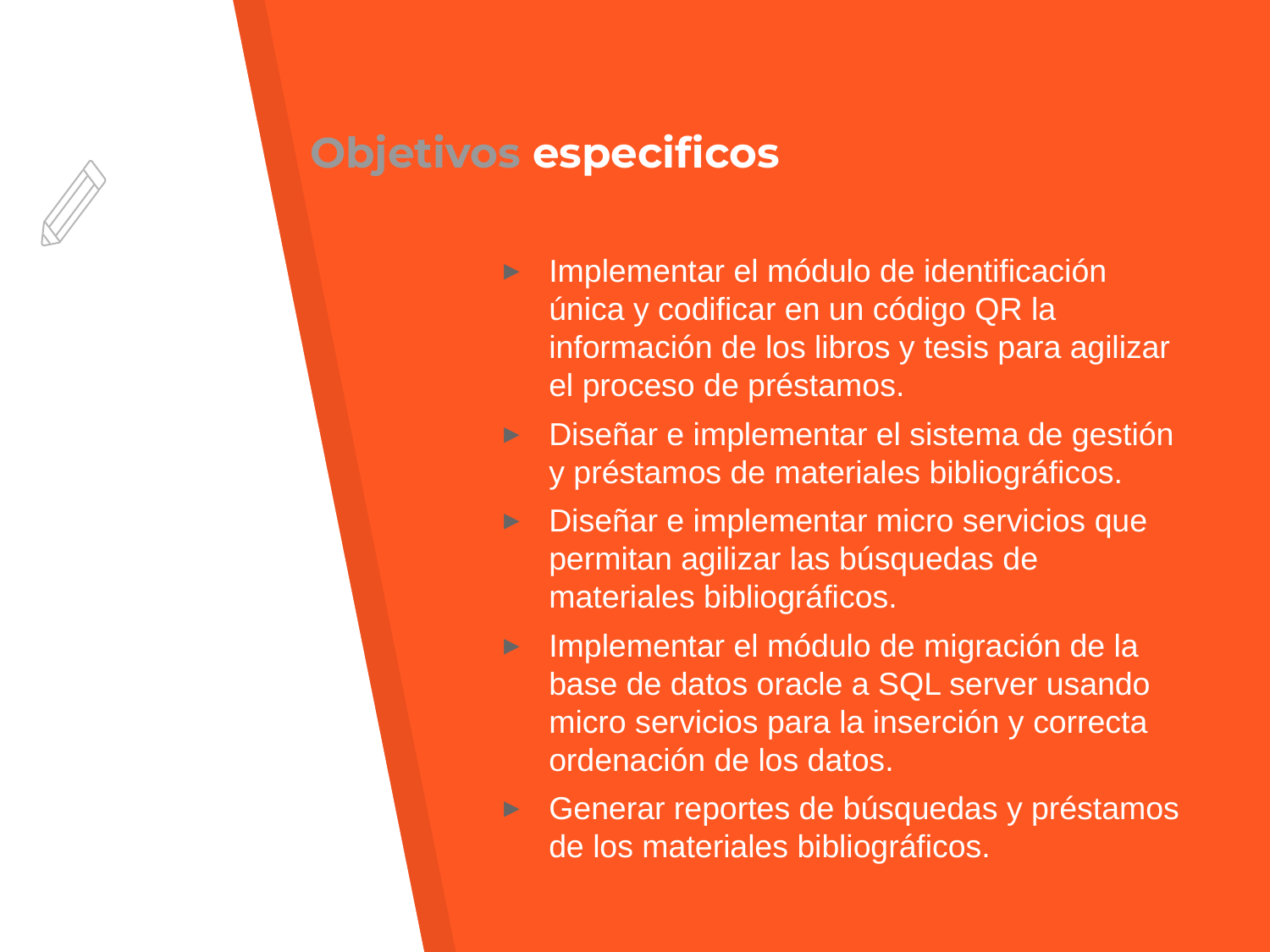

Objetivos especificos

Implementar el módulo de identificación única y codificar en un código QR la información de los libros y tesis para agilizar el proceso de préstamos.
Diseñar e implementar el sistema de gestión y préstamos de materiales bibliográficos.
Diseñar e implementar micro servicios que permitan agilizar las búsquedas de materiales bibliográficos.
Implementar el módulo de migración de la base de datos oracle a SQL server usando micro servicios para la inserción y correcta ordenación de los datos.
Generar reportes de búsquedas y préstamos de los materiales bibliográficos.